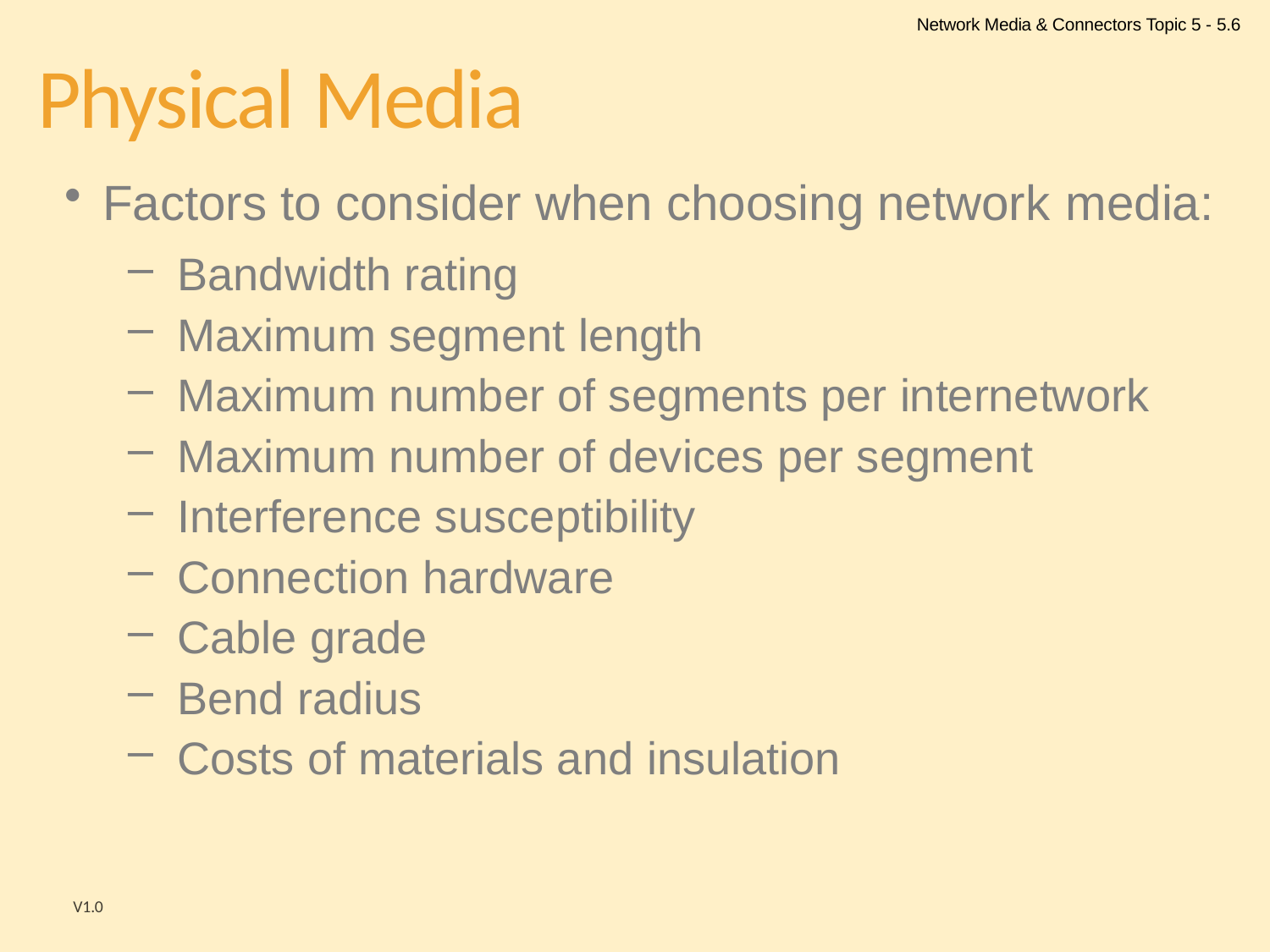

Network Media & Connectors Topic 5 - 5.6
# Physical Media
Factors to consider when choosing network media:
Bandwidth rating
Maximum segment length
Maximum number of segments per internetwork
Maximum number of devices per segment
Interference susceptibility
Connection hardware
Cable grade
Bend radius
Costs of materials and insulation
V1.0